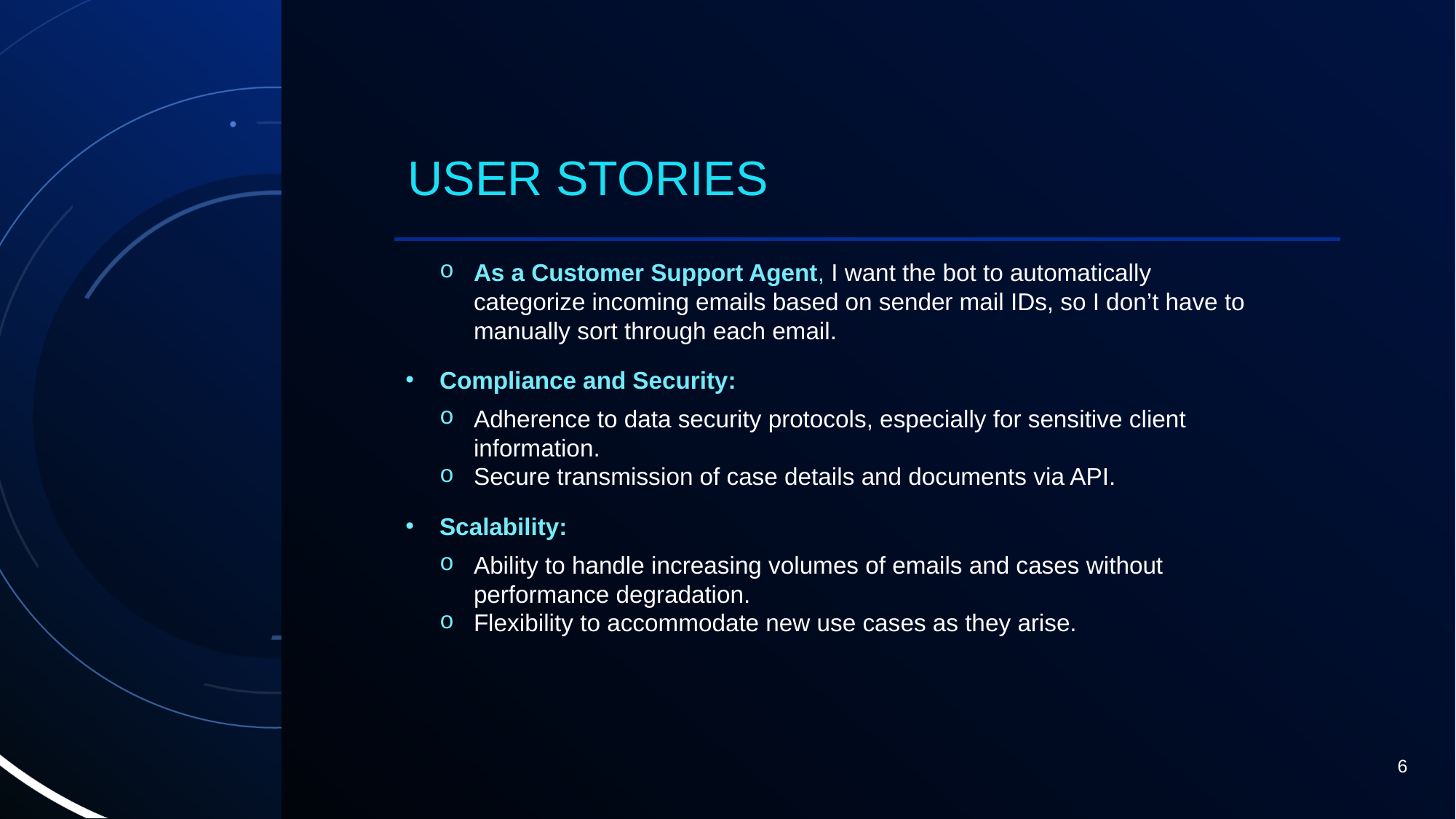

# user stories
As a Customer Support Agent, I want the bot to automatically categorize incoming emails based on sender mail IDs, so I don’t have to manually sort through each email.
Compliance and Security:
Adherence to data security protocols, especially for sensitive client information.
Secure transmission of case details and documents via API.
Scalability:
Ability to handle increasing volumes of emails and cases without performance degradation.
Flexibility to accommodate new use cases as they arise.

6